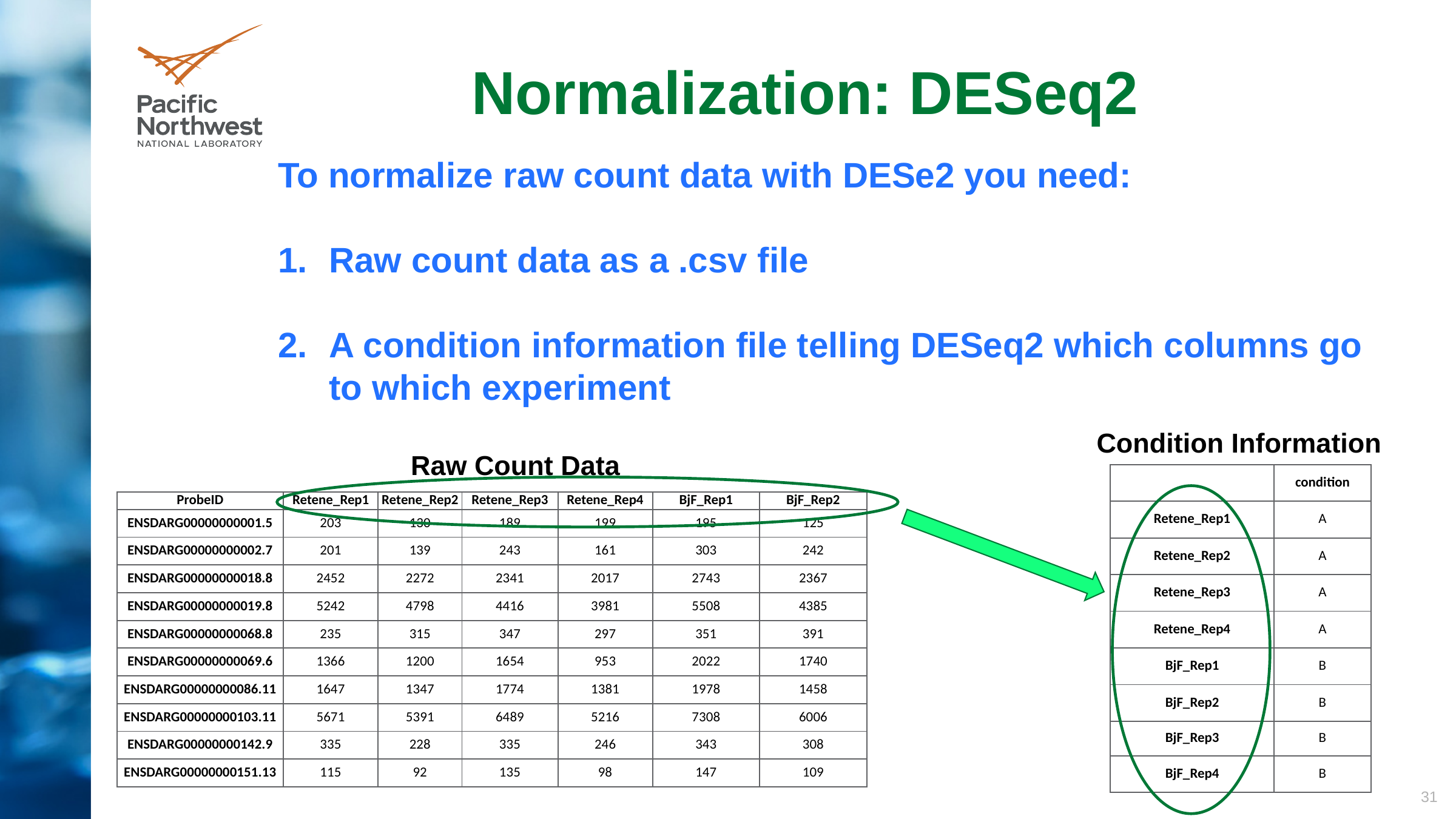

Normalization: DESeq2
To normalize raw count data with DESe2 you need:

Raw count data as a .csv file

A condition information file telling DESeq2 which columns go to which experiment
Condition Information
Raw Count Data

|  | condition |
| --- | --- |
| Retene\_Rep1 | A |
| Retene\_Rep2 | A |
| Retene\_Rep3 | A |
| Retene\_Rep4 | A |
| BjF\_Rep1 | B |
| BjF\_Rep2 | B |
| BjF\_Rep3 | B |
| BjF\_Rep4 | B |

| ProbeID | Retene\_Rep1 | Retene\_Rep2 | Retene\_Rep3 | Retene\_Rep4 | BjF\_Rep1 | BjF\_Rep2 |
| --- | --- | --- | --- | --- | --- | --- |
| ENSDARG00000000001.5 | 203 | 130 | 189 | 199 | 195 | 125 |
| ENSDARG00000000002.7 | 201 | 139 | 243 | 161 | 303 | 242 |
| ENSDARG00000000018.8 | 2452 | 2272 | 2341 | 2017 | 2743 | 2367 |
| ENSDARG00000000019.8 | 5242 | 4798 | 4416 | 3981 | 5508 | 4385 |
| ENSDARG00000000068.8 | 235 | 315 | 347 | 297 | 351 | 391 |
| ENSDARG00000000069.6 | 1366 | 1200 | 1654 | 953 | 2022 | 1740 |
| ENSDARG00000000086.11 | 1647 | 1347 | 1774 | 1381 | 1978 | 1458 |
| ENSDARG00000000103.11 | 5671 | 5391 | 6489 | 5216 | 7308 | 6006 |
| ENSDARG00000000142.9 | 335 | 228 | 335 | 246 | 343 | 308 |
| ENSDARG00000000151.13 | 115 | 92 | 135 | 98 | 147 | 109 |
31